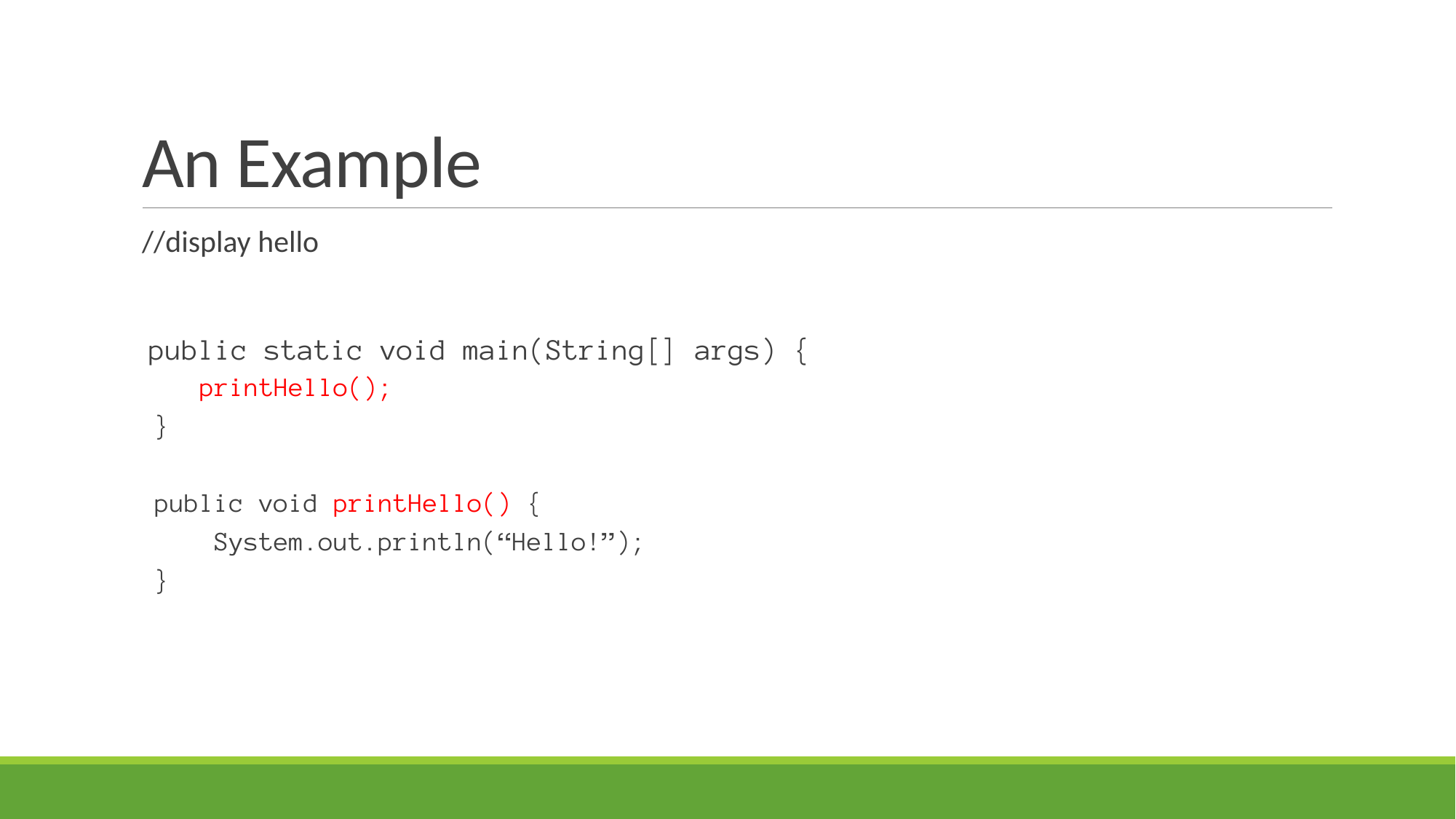

# An Example
//display hello

 public static void main(String[] args) {
   printHello();
}

public void printHello() {
    System.out.println(“Hello!”);
}